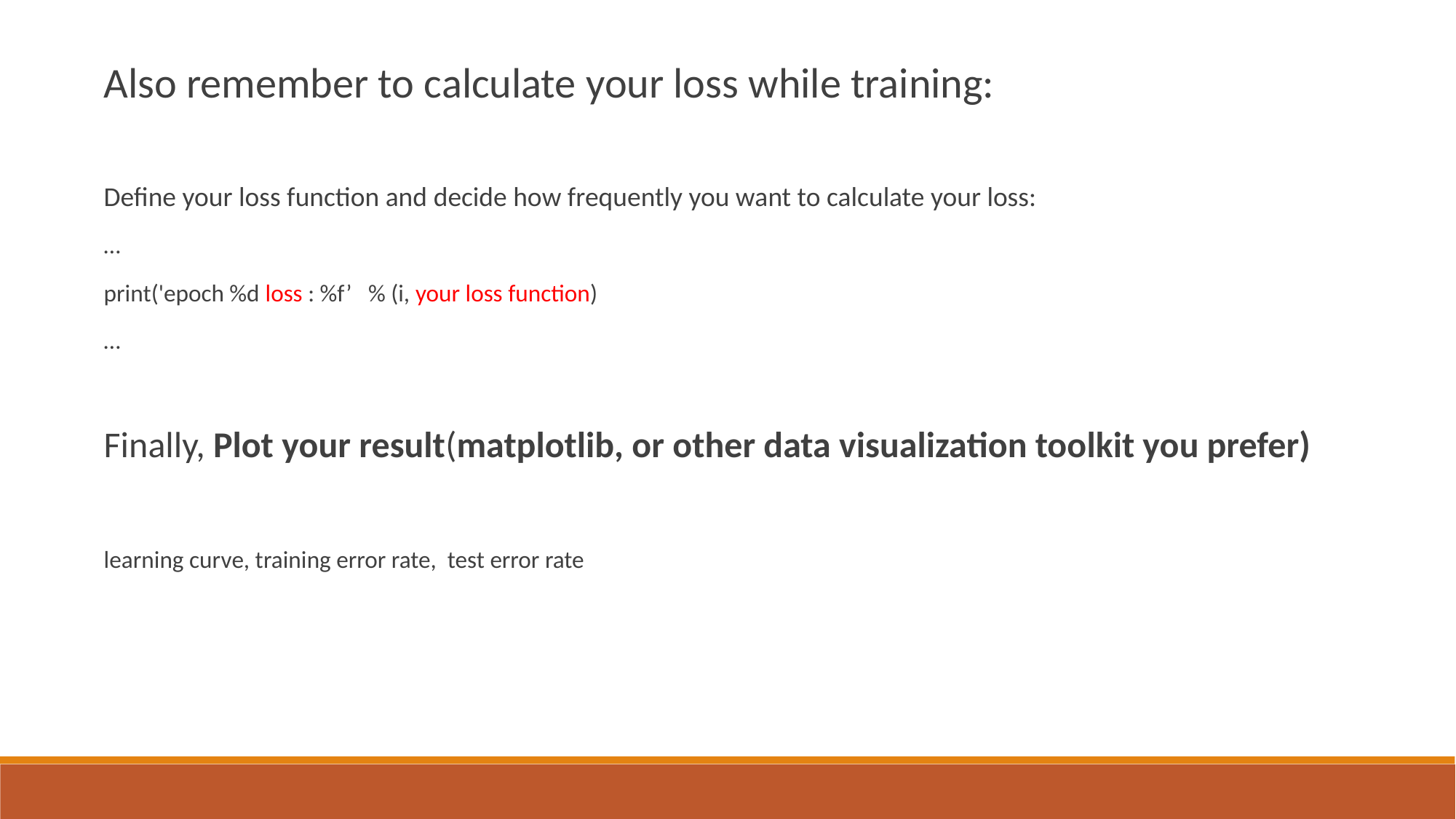

Also remember to calculate your loss while training:

Define your loss function and decide how frequently you want to calculate your loss:
…
print('epoch %d loss : %f’   % (i, your loss function)
…

Finally, Plot your result(matplotlib, or other data visualization toolkit you prefer)

learning curve, training error rate,  test error rate